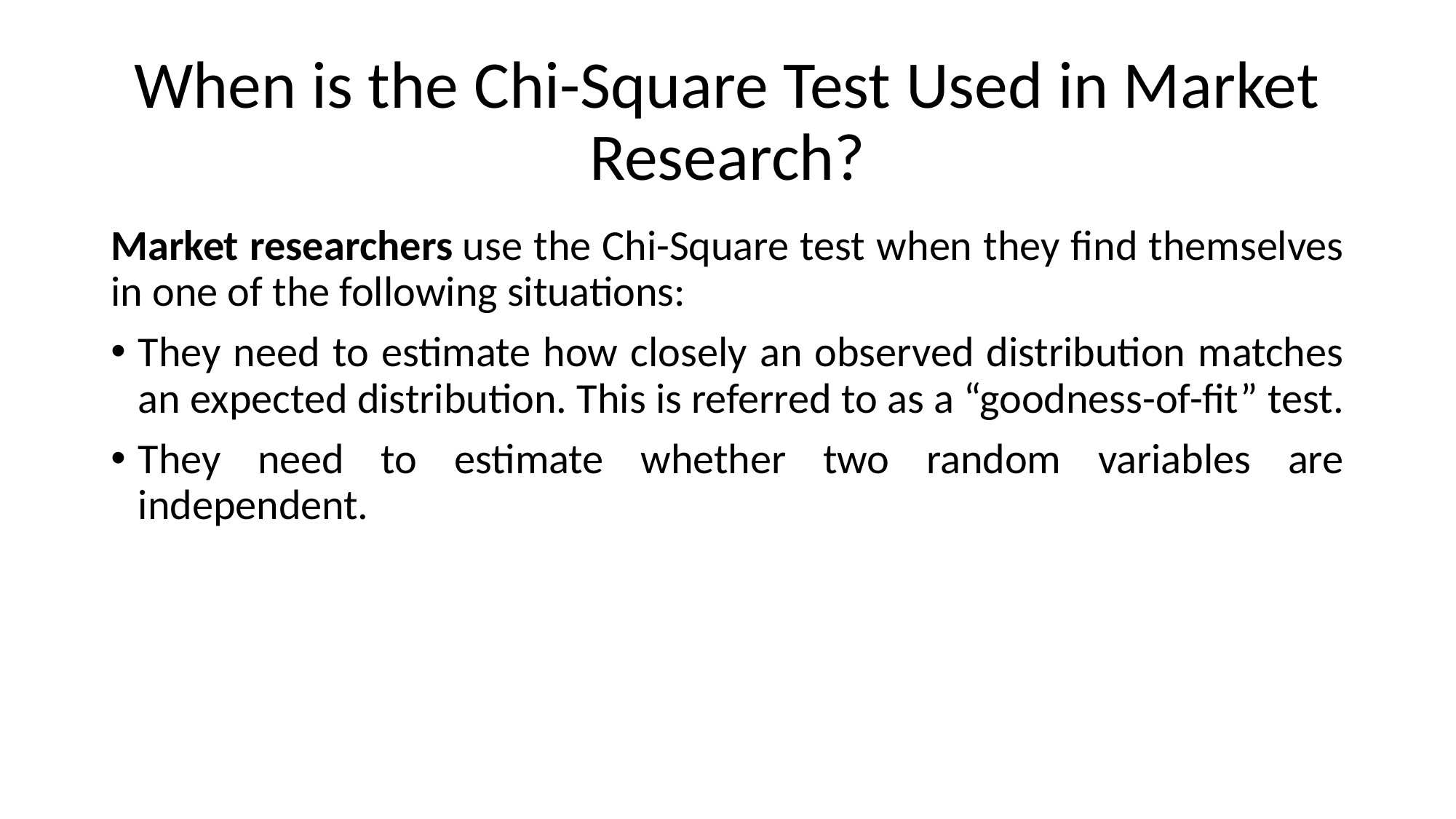

# When is the Chi-Square Test Used in Market Research?
Market researchers use the Chi-Square test when they find themselves in one of the following situations:
They need to estimate how closely an observed distribution matches an expected distribution. This is referred to as a “goodness-of-fit” test.
They need to estimate whether two random variables are independent.